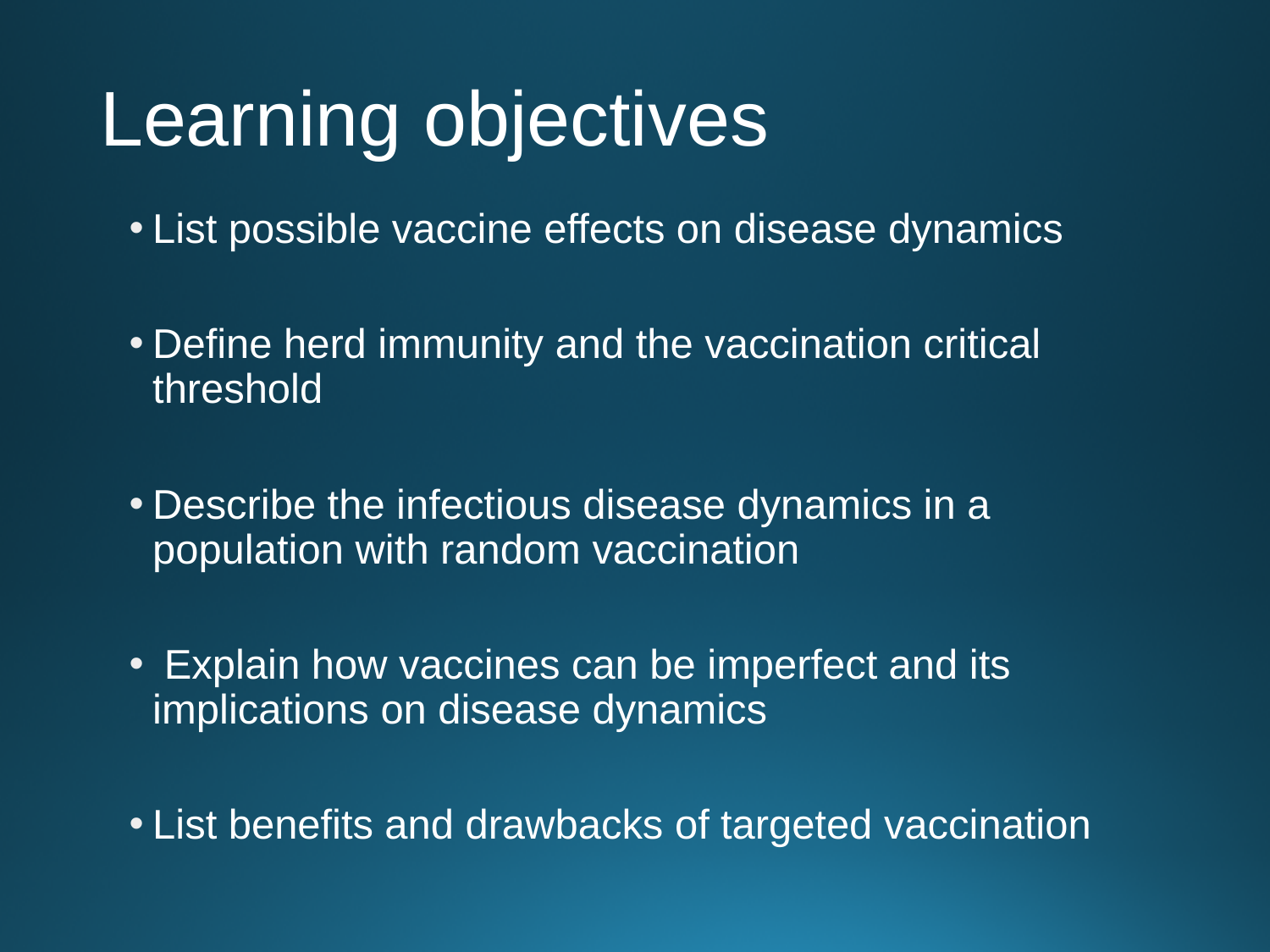

# Learning objectives
List possible vaccine effects on disease dynamics

Define herd immunity and the vaccination critical threshold

Describe the infectious disease dynamics in a population with random vaccination

 Explain how vaccines can be imperfect and its implications on disease dynamics

List benefits and drawbacks of targeted vaccination